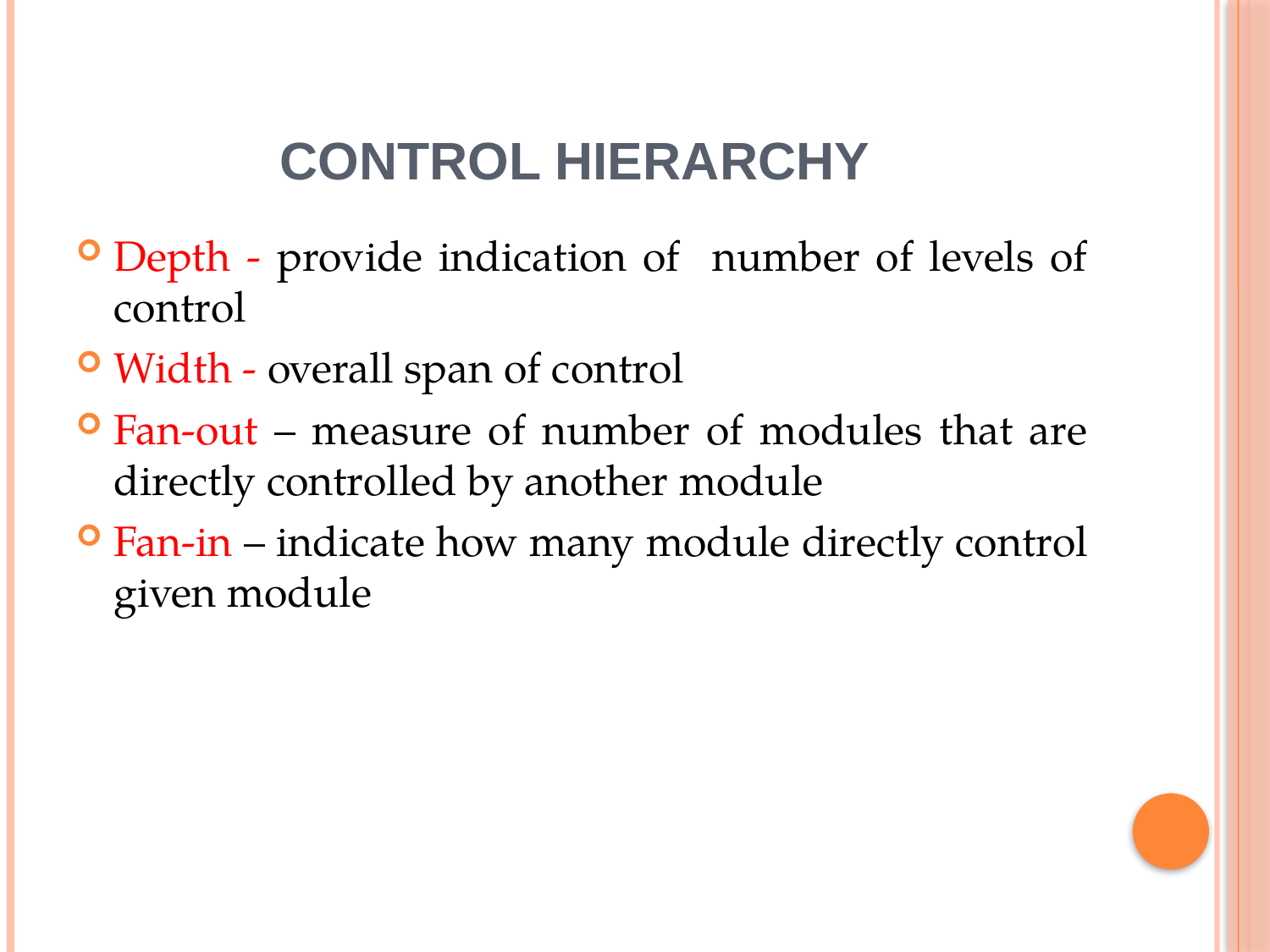

# Control hierarchy
Depth - provide indication of  number of levels of control
Width - overall span of control
Fan-out – measure of number of modules that are directly controlled by another module
Fan-in – indicate how many module directly control given module
125